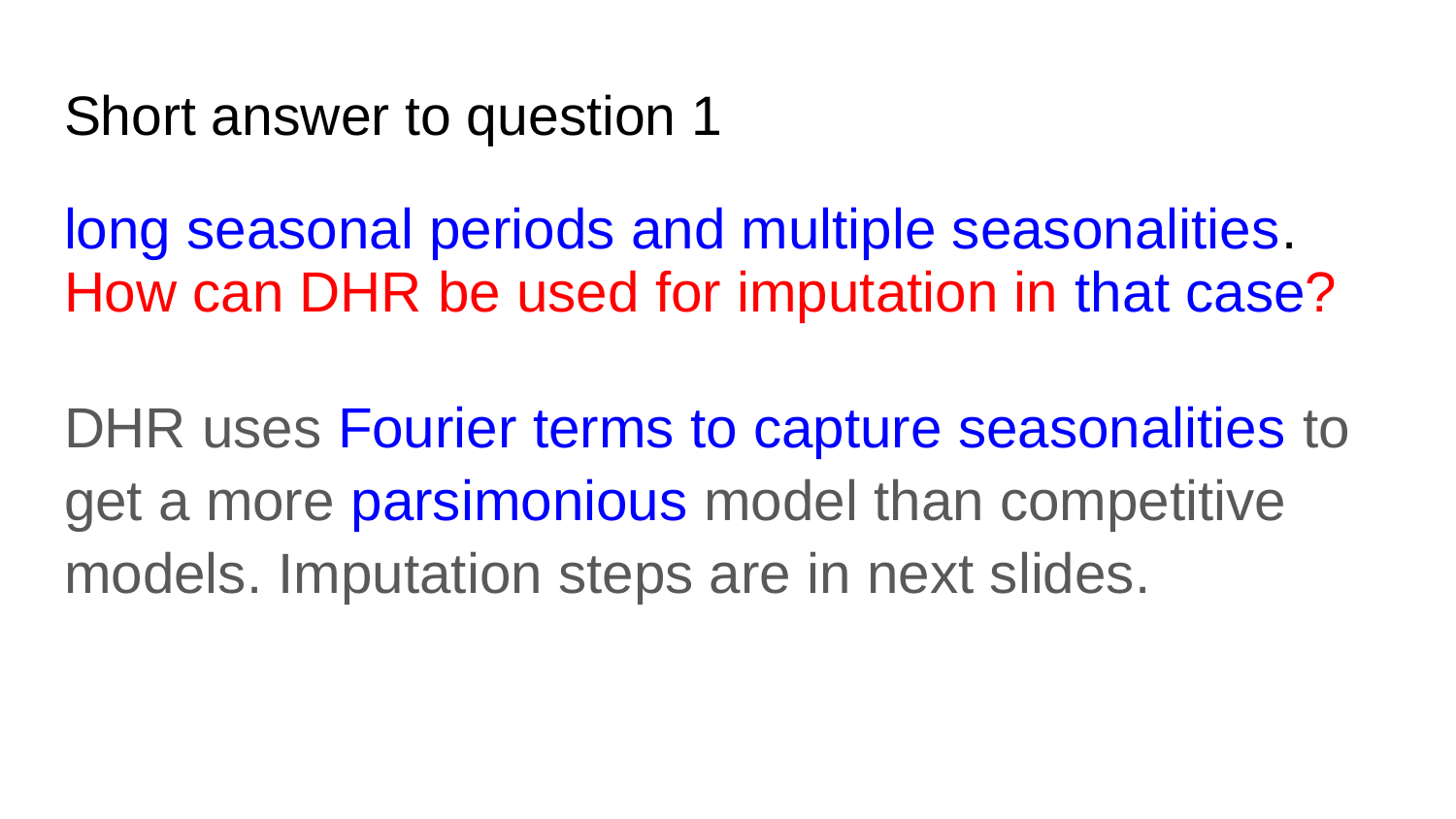

# Short answer to question 1
long seasonal periods and multiple seasonalities.
How can DHR be used for imputation in that case?

DHR uses Fourier terms to capture seasonalities to get a more parsimonious model than competitive models. Imputation steps are in next slides.